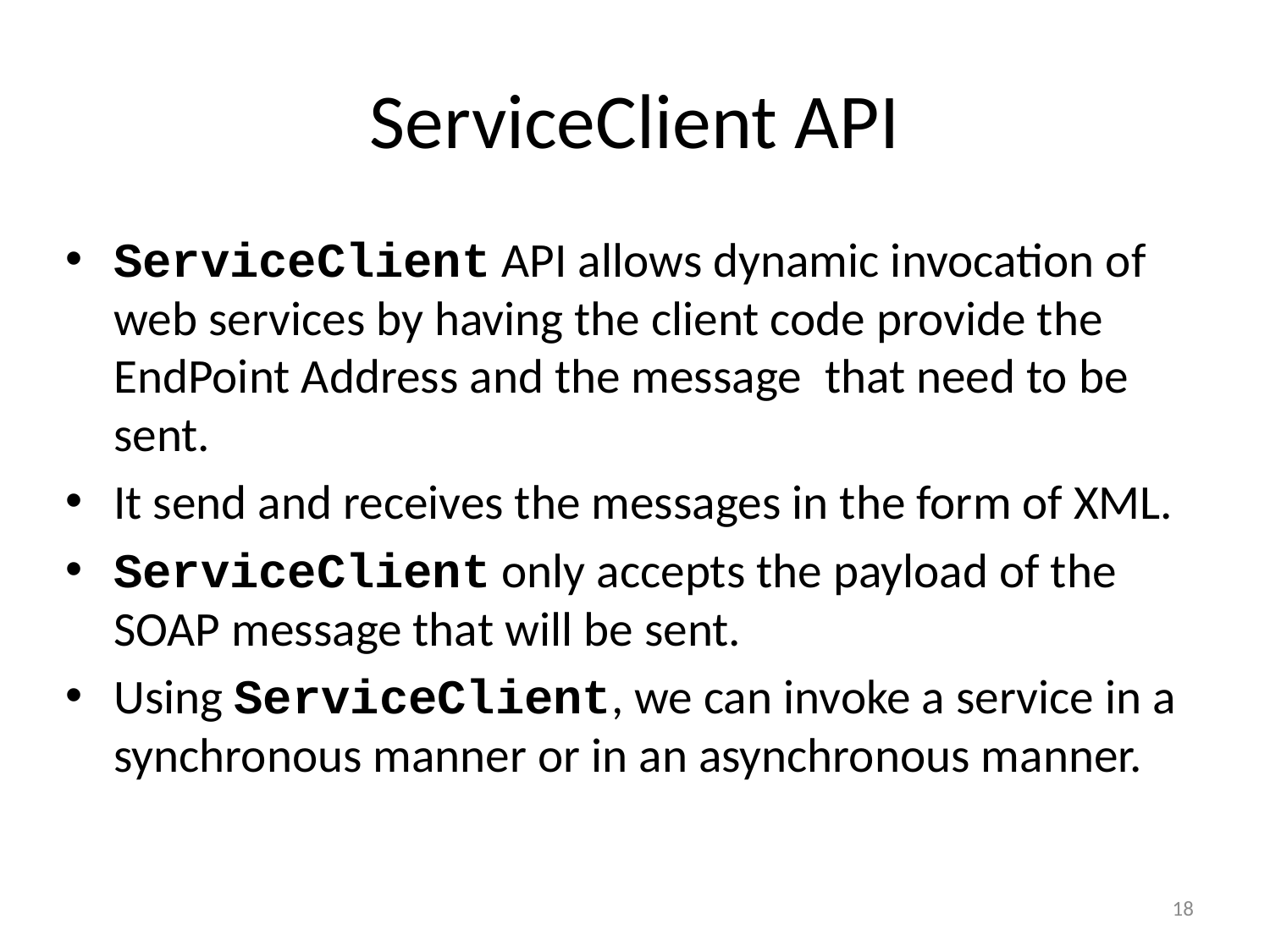

# ServiceClient API
ServiceClient API allows dynamic invocation of web services by having the client code provide the EndPoint Address and the message  that need to be sent.
It send and receives the messages in the form of XML.
ServiceClient only accepts the payload of the SOAP message that will be sent.
Using ServiceClient, we can invoke a service in a synchronous manner or in an asynchronous manner.
18